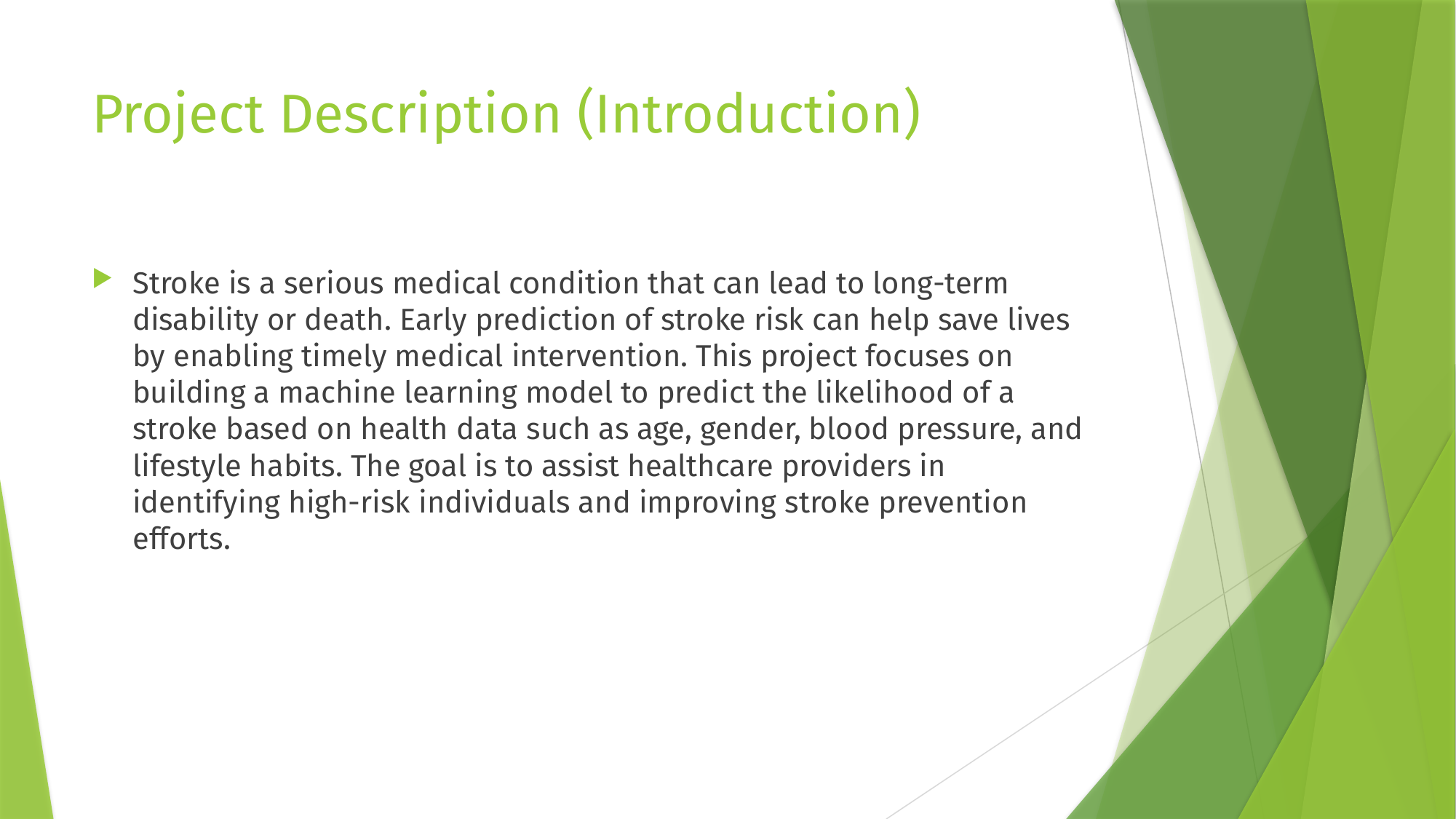

# Project Description (Introduction)
Stroke is a serious medical condition that can lead to long-term disability or death. Early prediction of stroke risk can help save lives by enabling timely medical intervention. This project focuses on building a machine learning model to predict the likelihood of a stroke based on health data such as age, gender, blood pressure, and lifestyle habits. The goal is to assist healthcare providers in identifying high-risk individuals and improving stroke prevention efforts.